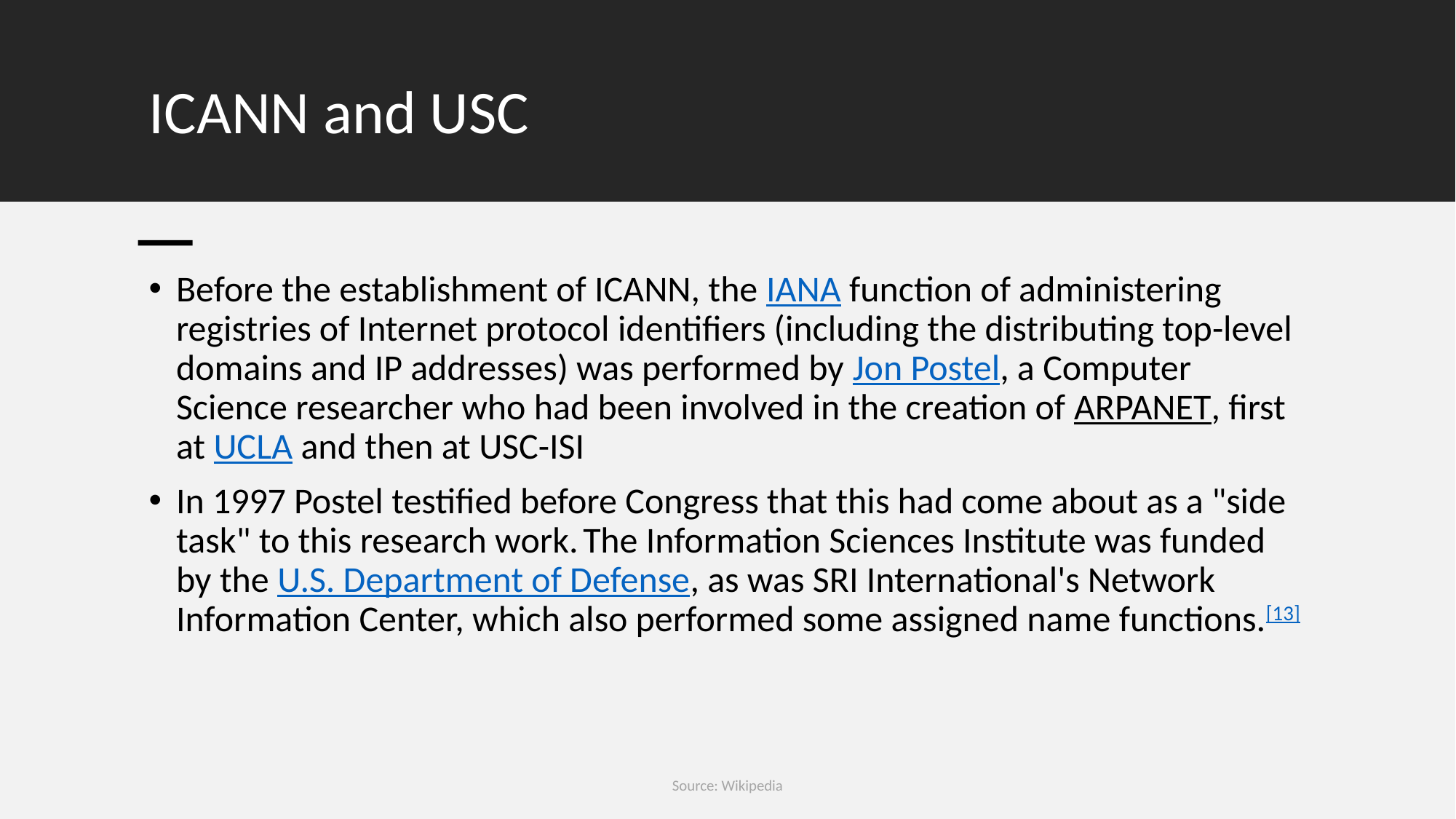

# ICANN and USC

Before the establishment of ICANN, the IANA function of administering registries of Internet protocol identifiers (including the distributing top-level domains and IP addresses) was performed by Jon Postel, a Computer Science researcher who had been involved in the creation of ARPANET, first at UCLA and then at USC-ISI
In 1997 Postel testified before Congress that this had come about as a "side task" to this research work. The Information Sciences Institute was funded by the U.S. Department of Defense, as was SRI International's Network Information Center, which also performed some assigned name functions.[13]
Source: Wikipedia